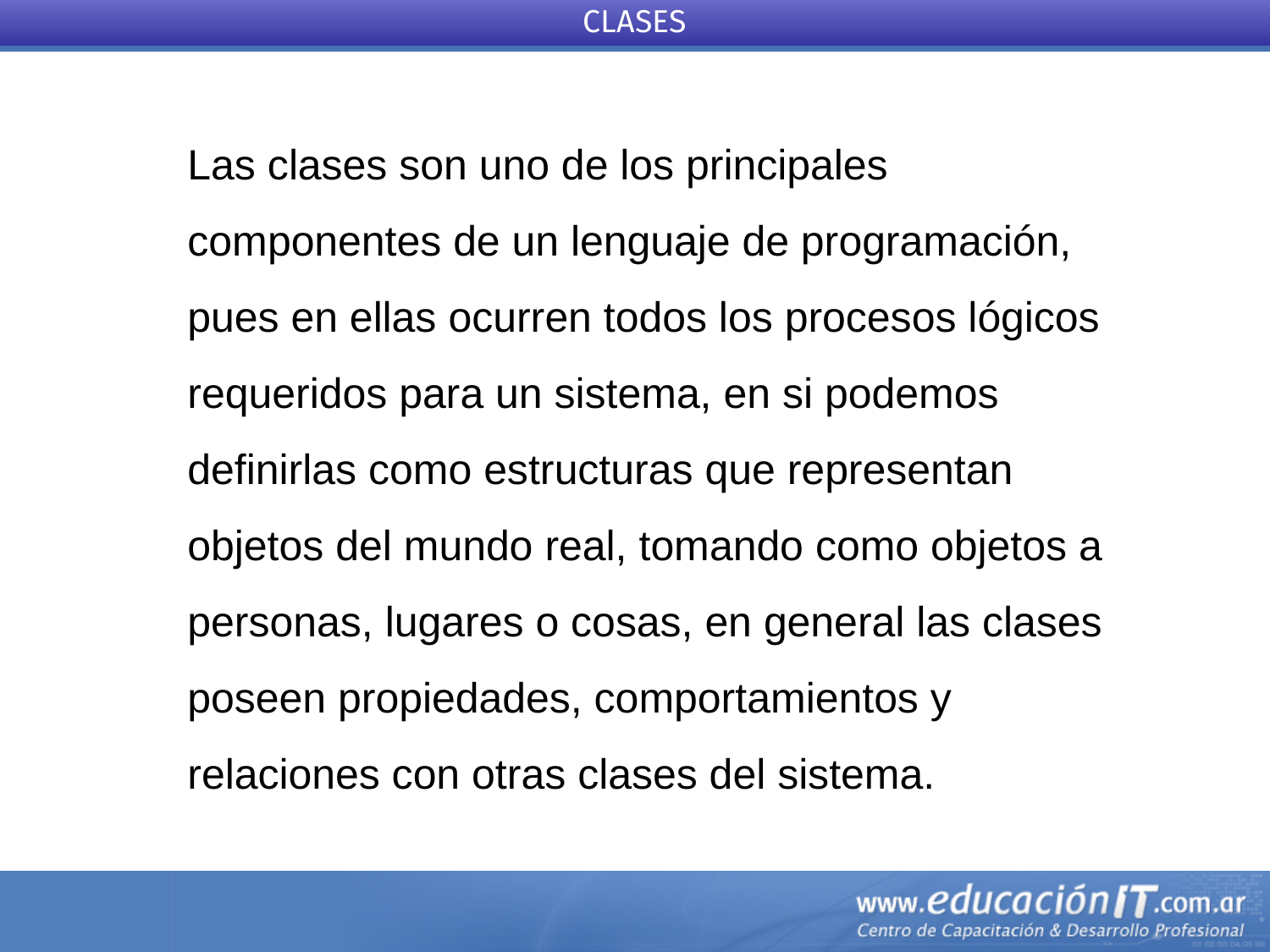

CLASES
Las clases son uno de los principales componentes de un lenguaje de programación, pues en ellas ocurren todos los procesos lógicos requeridos para un sistema, en si podemos definirlas como estructuras que representan objetos del mundo real, tomando como objetos a personas, lugares o cosas, en general las clases poseen propiedades, comportamientos y relaciones con otras clases del sistema.